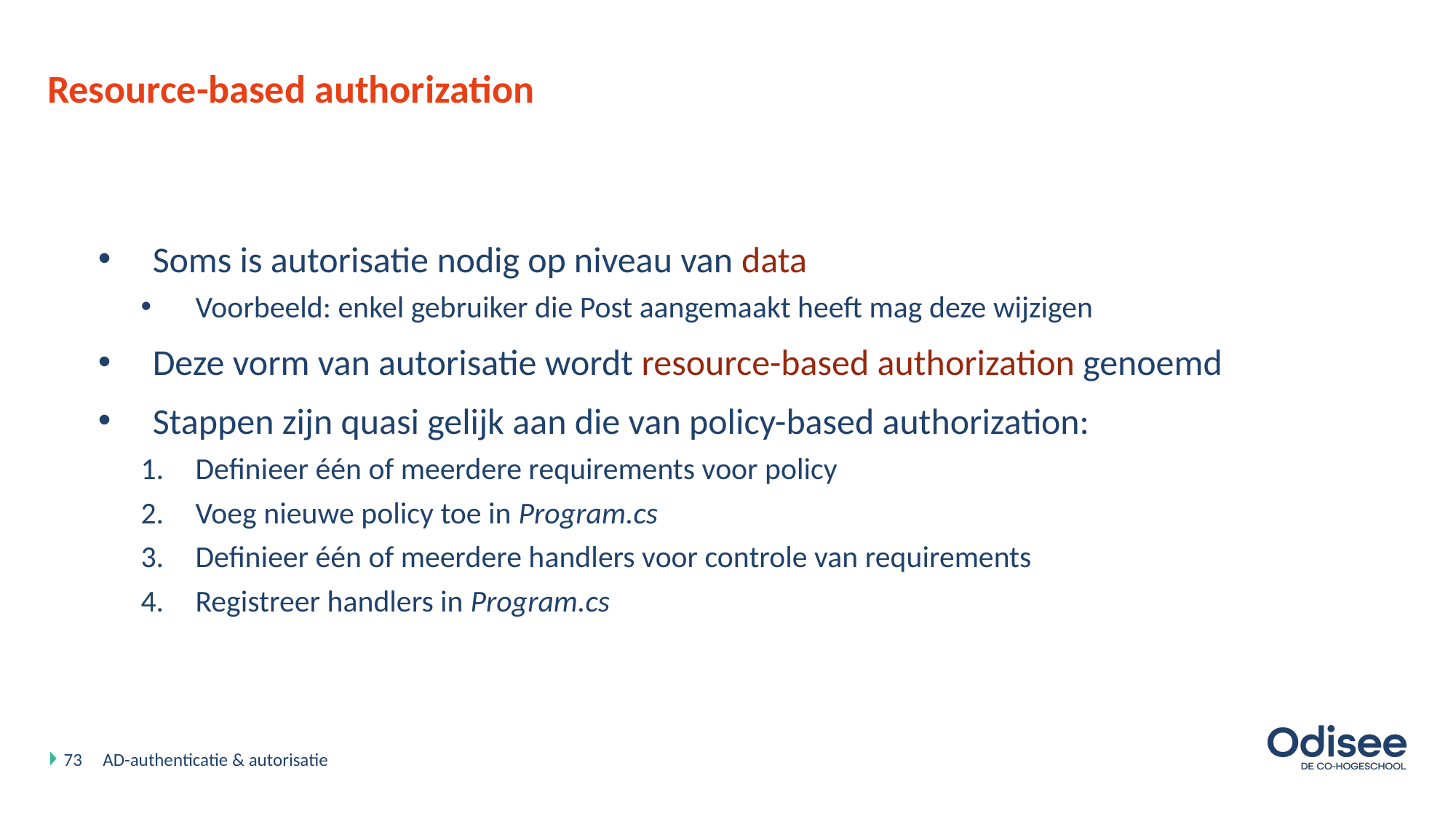

# Resource-based authorization
Soms is autorisatie nodig op niveau van data
Voorbeeld: enkel gebruiker die Post aangemaakt heeft mag deze wijzigen
Deze vorm van autorisatie wordt resource-based authorization genoemd
Stappen zijn quasi gelijk aan die van policy-based authorization:
Definieer één of meerdere requirements voor policy
Voeg nieuwe policy toe in Program.cs
Definieer één of meerdere handlers voor controle van requirements
Registreer handlers in Program.cs
73
AD-authenticatie & autorisatie